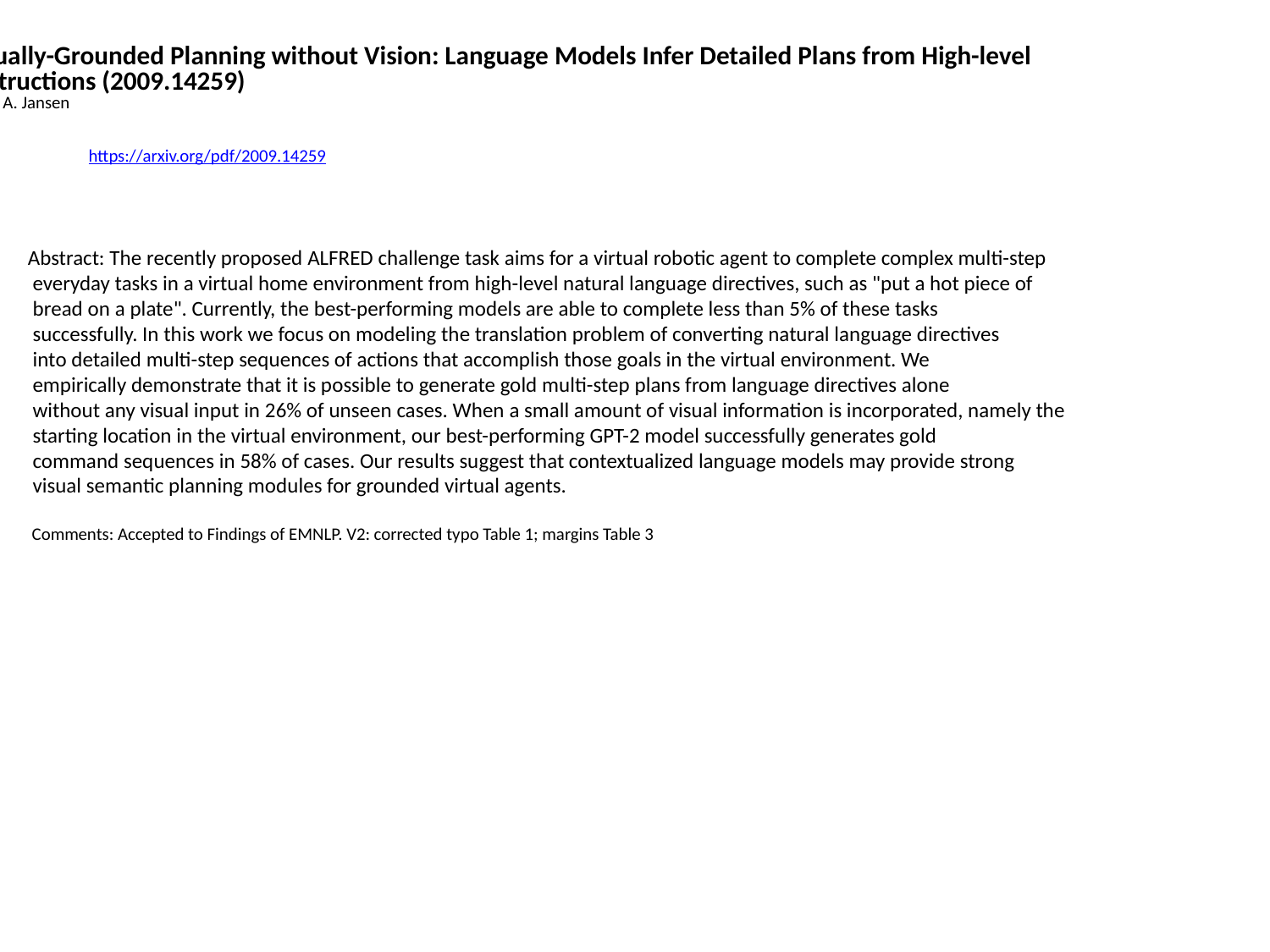

Visually-Grounded Planning without Vision: Language Models Infer Detailed Plans from High-level
 Instructions (2009.14259)
Peter A. Jansen

https://arxiv.org/pdf/2009.14259

Abstract: The recently proposed ALFRED challenge task aims for a virtual robotic agent to complete complex multi-step
 everyday tasks in a virtual home environment from high-level natural language directives, such as "put a hot piece of
 bread on a plate". Currently, the best-performing models are able to complete less than 5% of these tasks
 successfully. In this work we focus on modeling the translation problem of converting natural language directives
 into detailed multi-step sequences of actions that accomplish those goals in the virtual environment. We
 empirically demonstrate that it is possible to generate gold multi-step plans from language directives alone
 without any visual input in 26% of unseen cases. When a small amount of visual information is incorporated, namely the
 starting location in the virtual environment, our best-performing GPT-2 model successfully generates gold
 command sequences in 58% of cases. Our results suggest that contextualized language models may provide strong
 visual semantic planning modules for grounded virtual agents.
 Comments: Accepted to Findings of EMNLP. V2: corrected typo Table 1; margins Table 3